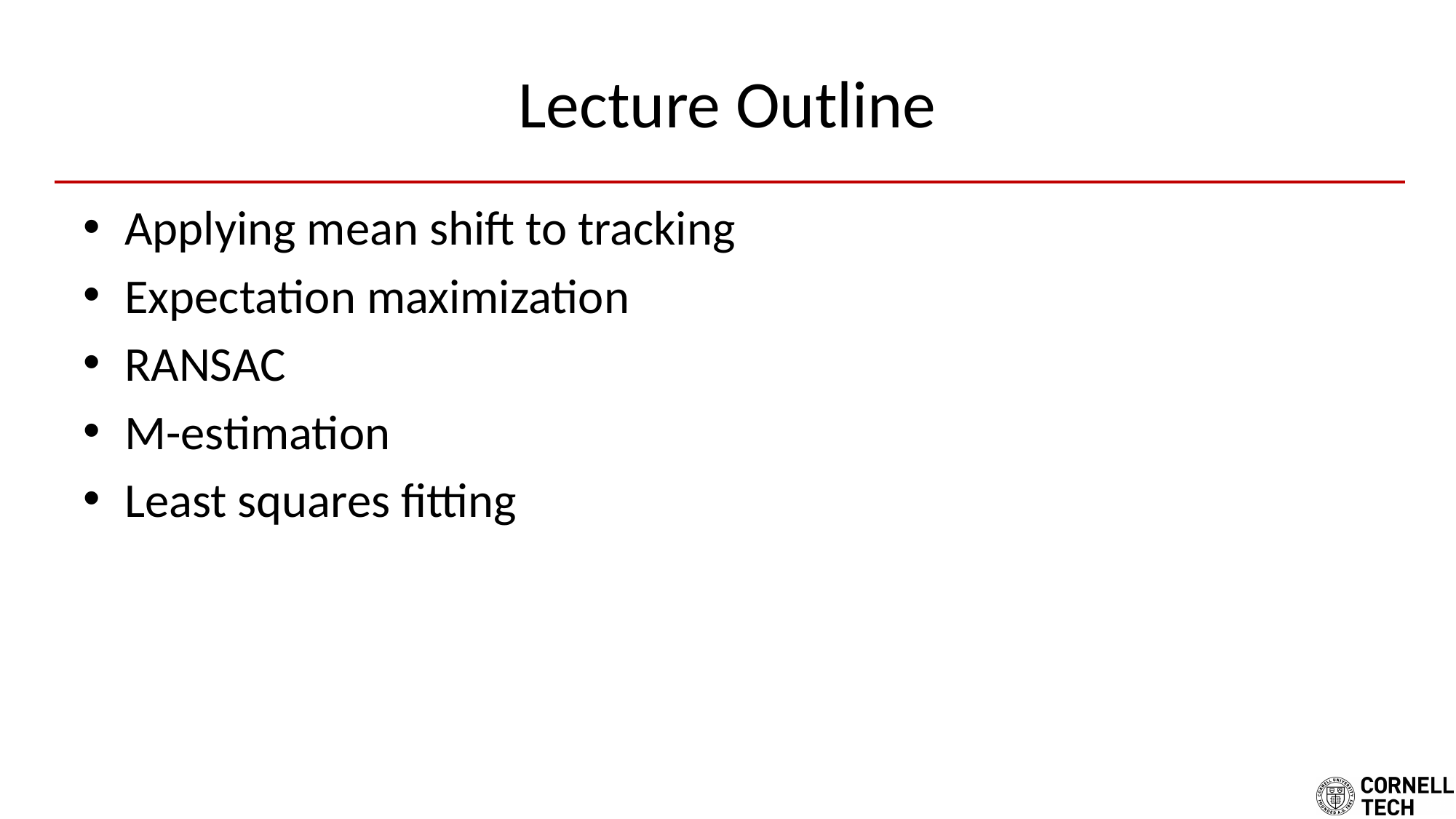

# Lecture Outline
Applying mean shift to tracking
Expectation maximization
RANSAC
M-estimation
Least squares fitting